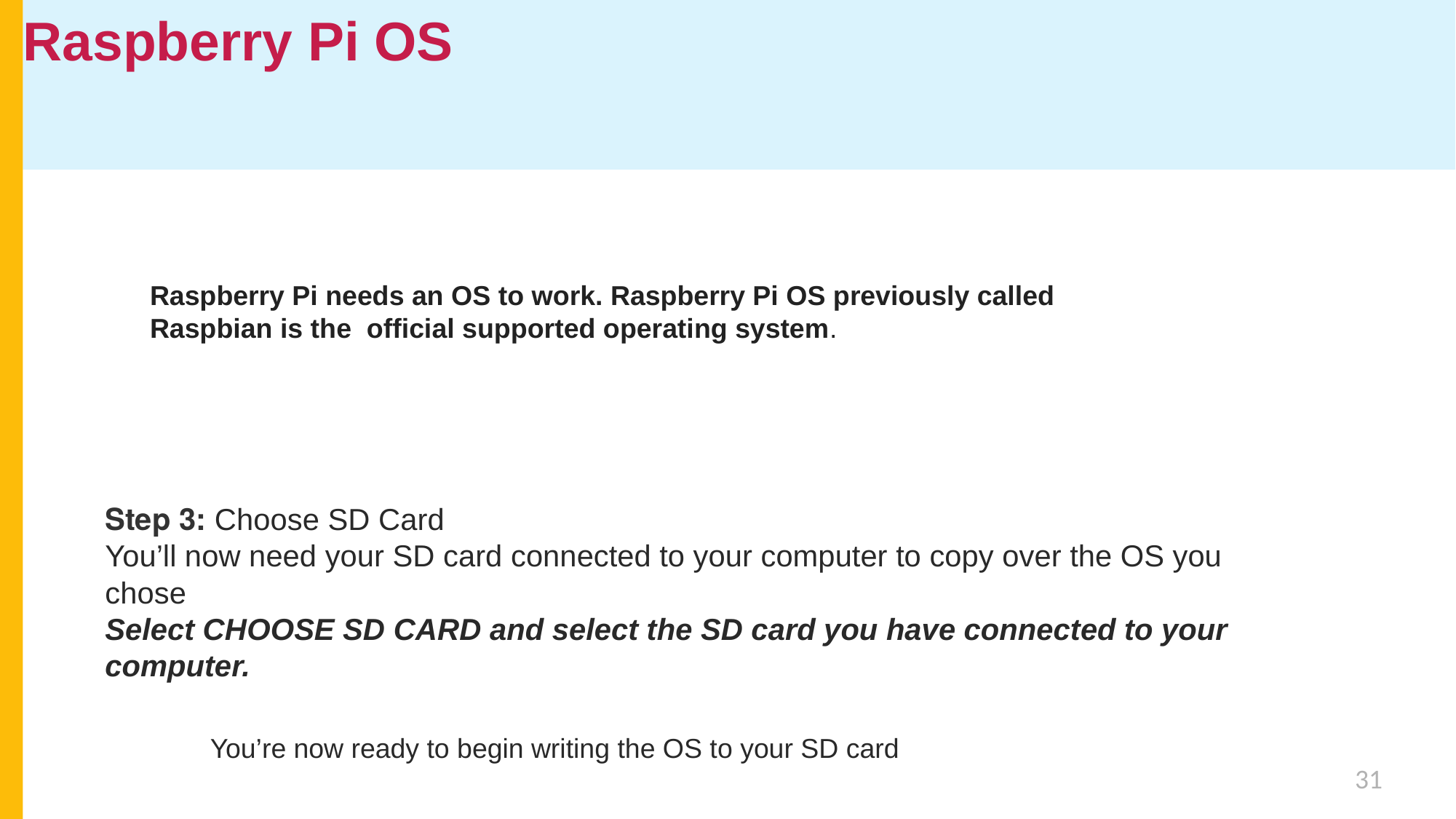

# Raspberry Pi OS
Raspberry Pi needs an OS to work. Raspberry Pi OS previously called Raspbian is the  official supported operating system.
Step 3: Choose SD Card
You’ll now need your SD card connected to your computer to copy over the OS you chose
Select CHOOSE SD CARD and select the SD card you have connected to your computer.
You’re now ready to begin writing the OS to your SD card
31